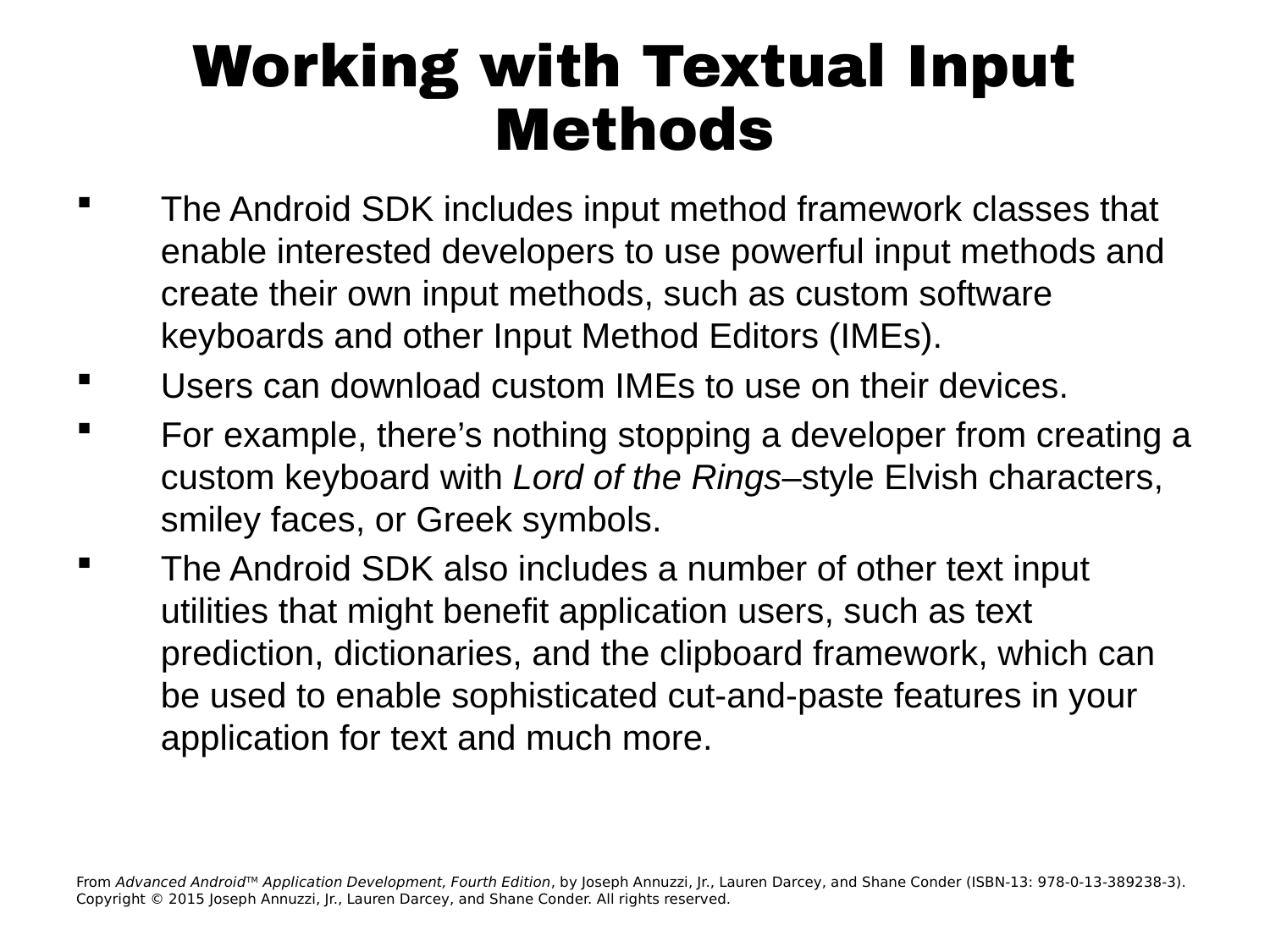

# Working with Textual Input Methods
The Android SDK includes input method framework classes that enable interested developers to use powerful input methods and create their own input methods, such as custom software keyboards and other Input Method Editors (IMEs).
Users can download custom IMEs to use on their devices.
For example, there’s nothing stopping a developer from creating a custom keyboard with Lord of the Rings–style Elvish characters, smiley faces, or Greek symbols.
The Android SDK also includes a number of other text input utilities that might benefit application users, such as text prediction, dictionaries, and the clipboard framework, which can be used to enable sophisticated cut-and-paste features in your application for text and much more.
From Advanced AndroidTM Application Development, Fourth Edition, by Joseph Annuzzi, Jr., Lauren Darcey, and Shane Conder (ISBN-13: 978-0-13-389238-3). Copyright © 2015 Joseph Annuzzi, Jr., Lauren Darcey, and Shane Conder. All rights reserved.